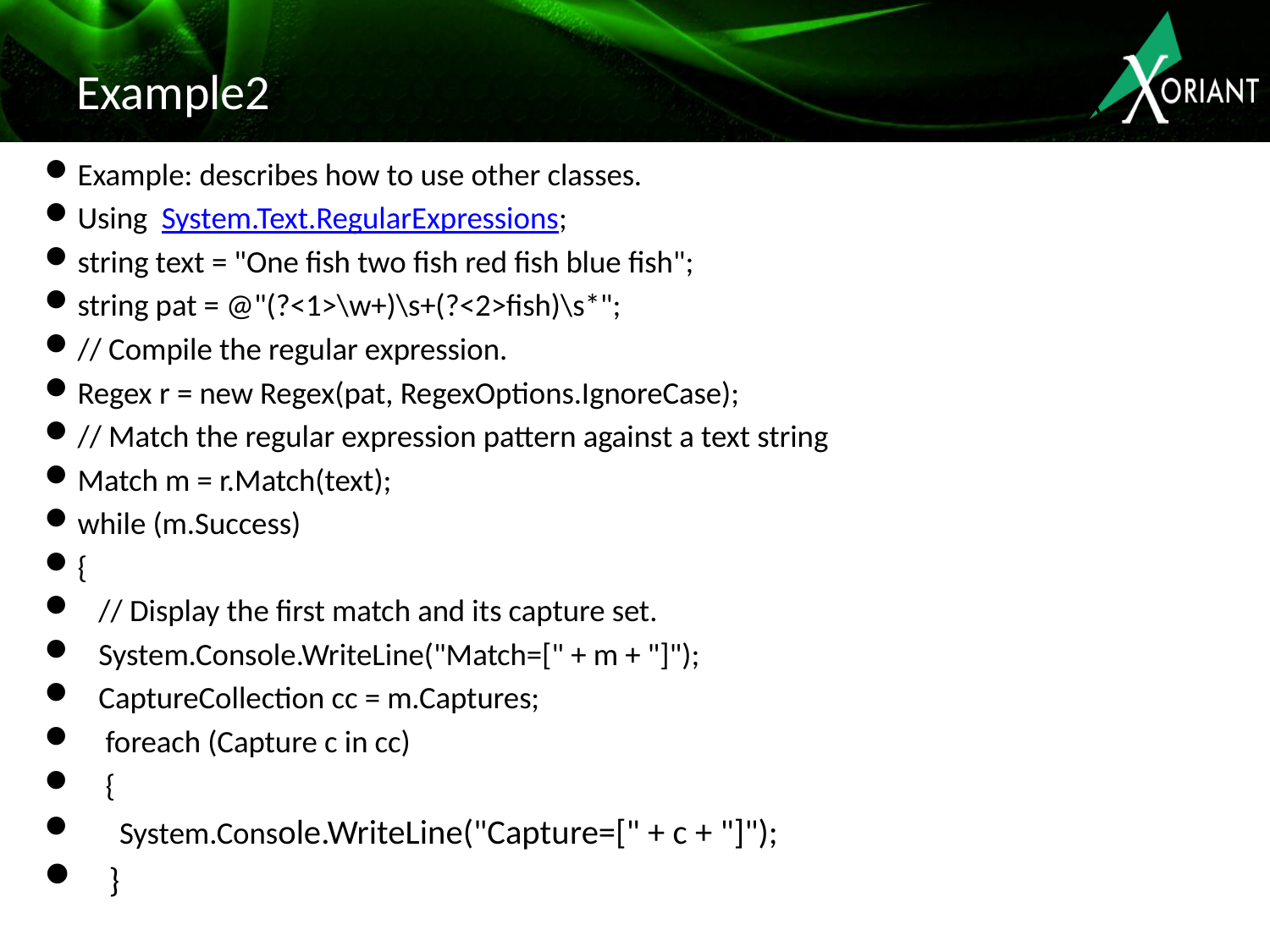

# Example2
Example: describes how to use other classes.
Using  System.Text.RegularExpressions;
string text = "One fish two fish red fish blue fish";
string pat = @"(?<1>\w+)\s+(?<2>fish)\s*";
// Compile the regular expression.
Regex r = new Regex(pat, RegexOptions.IgnoreCase);
// Match the regular expression pattern against a text string
Match m = r.Match(text);
while (m.Success)
{
   // Display the first match and its capture set.
   System.Console.WriteLine("Match=[" + m + "]");
   CaptureCollection cc = m.Captures;
    foreach (Capture c in cc)
    {
      System.Console.WriteLine("Capture=[" + c + "]");
    }